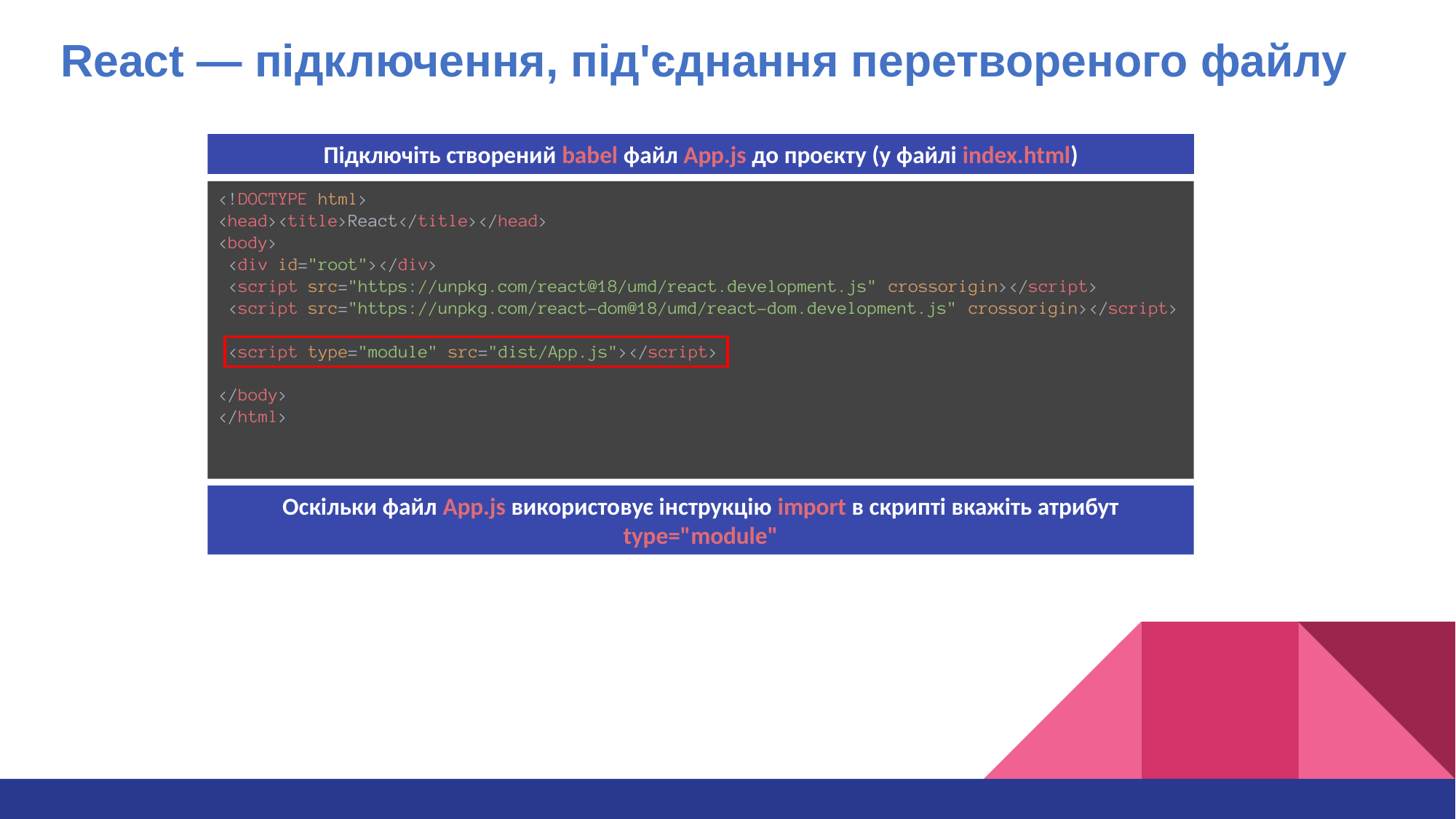

React — підключення, під'єднання перетвореного файлу
Підключіть створений babel файл App.js до проєкту (у файлі index.html)
<!DOCTYPE html>
<head><title>React</title></head>
<body>
 <div id="root"></div>
 <script src="https://unpkg.com/react@18/umd/react.development.js" crossorigin></script>
 <script src="https://unpkg.com/react-dom@18/umd/react-dom.development.js" crossorigin></script>

 <script type="module" src="dist/App.js"></script>

</body>
</html>

Оскільки файл App.js використовує інструкцію import в скрипті вкажіть атрибут type="module"